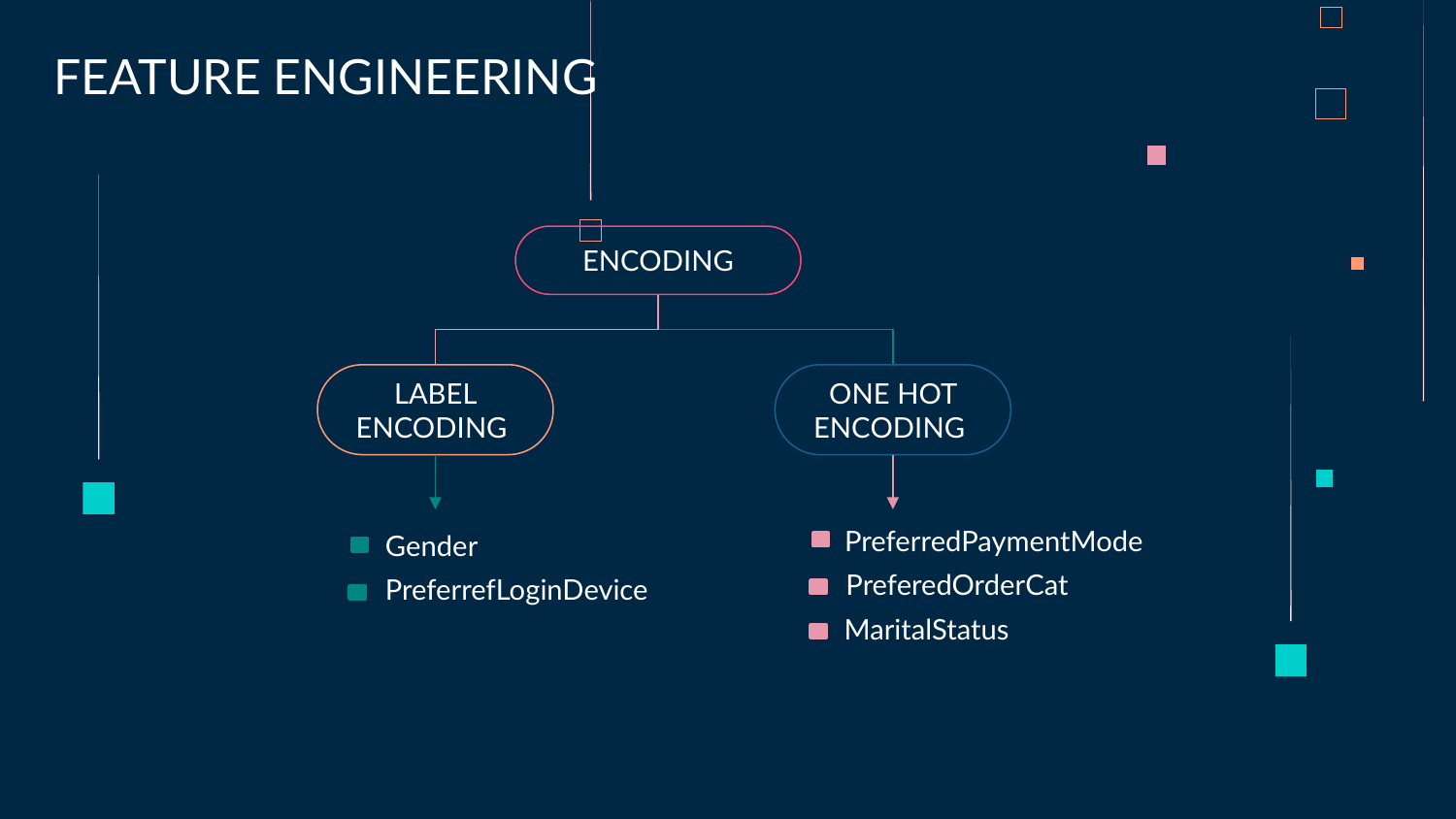

FEATURE ENGINEERING
ENCODING
LABEL ENCODING
ONE HOT ENCODING
PreferredPaymentMode

Gender

PreferedOrderCat
PreferrefLoginDevice

MaritalStatus